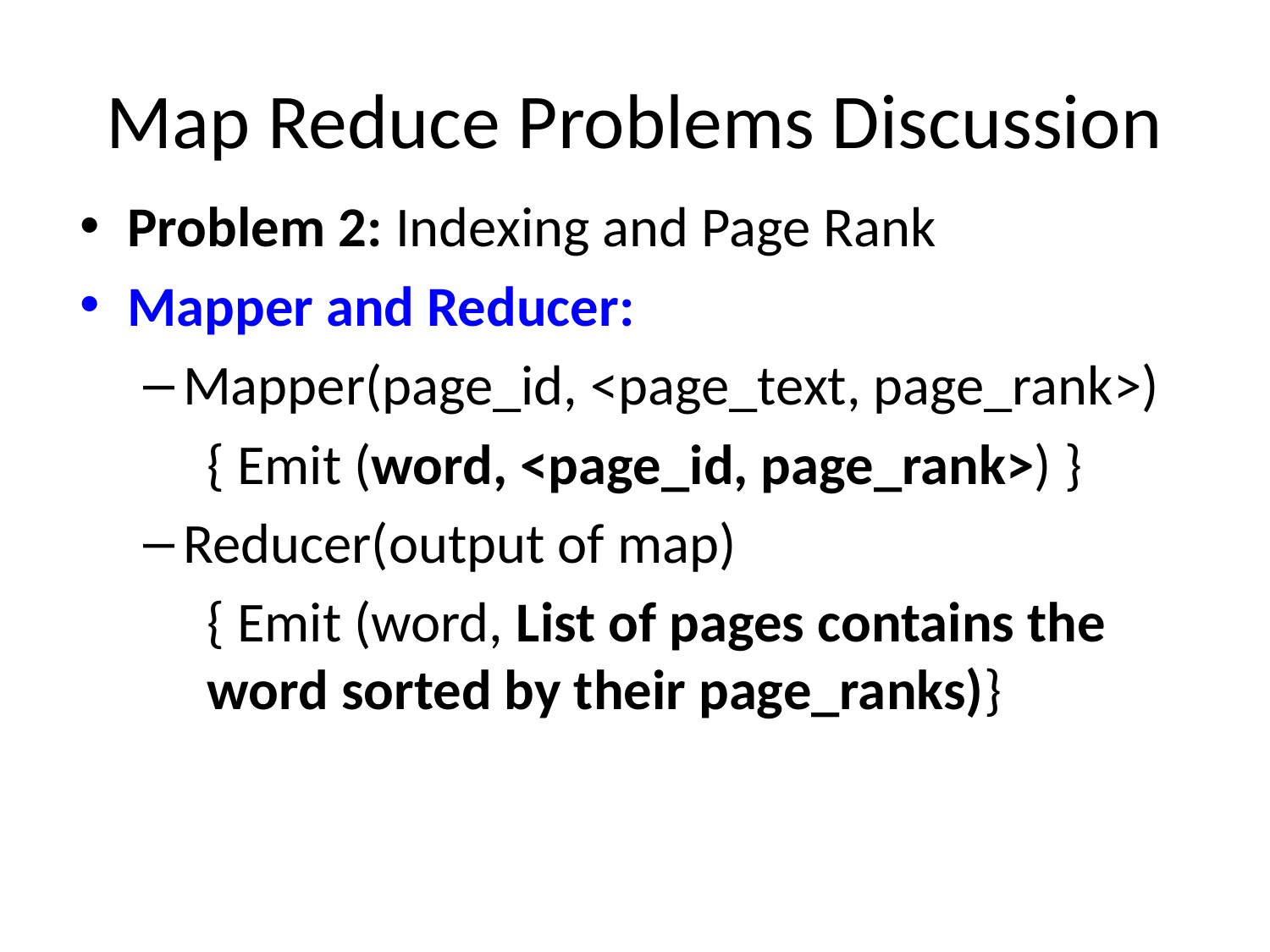

# Map Reduce Problems Discussion
Problem 2: Indexing and Page Rank
Mapper and Reducer:
Mapper(page_id, <page_text, page_rank>)
{ Emit (word, <page_id, page_rank>) }
Reducer(output of map)
{ Emit (word, List of pages contains the word sorted by their page_ranks)}